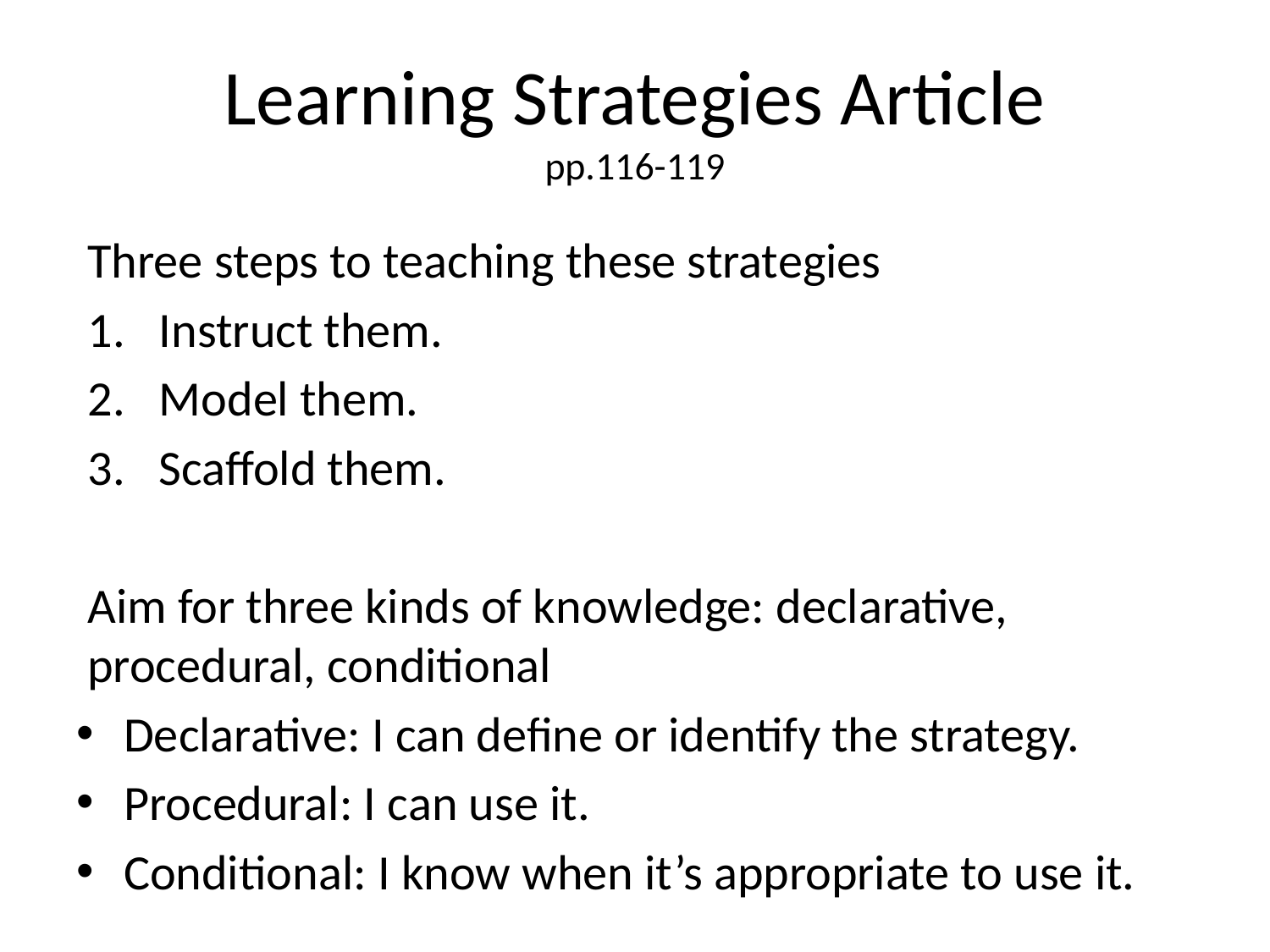

# Learning Strategies Article pp.116-119
Three steps to teaching these strategies
Instruct them.
Model them.
Scaffold them.

Aim for three kinds of knowledge: declarative, procedural, conditional
Declarative: I can define or identify the strategy.
Procedural: I can use it.
Conditional: I know when it’s appropriate to use it.